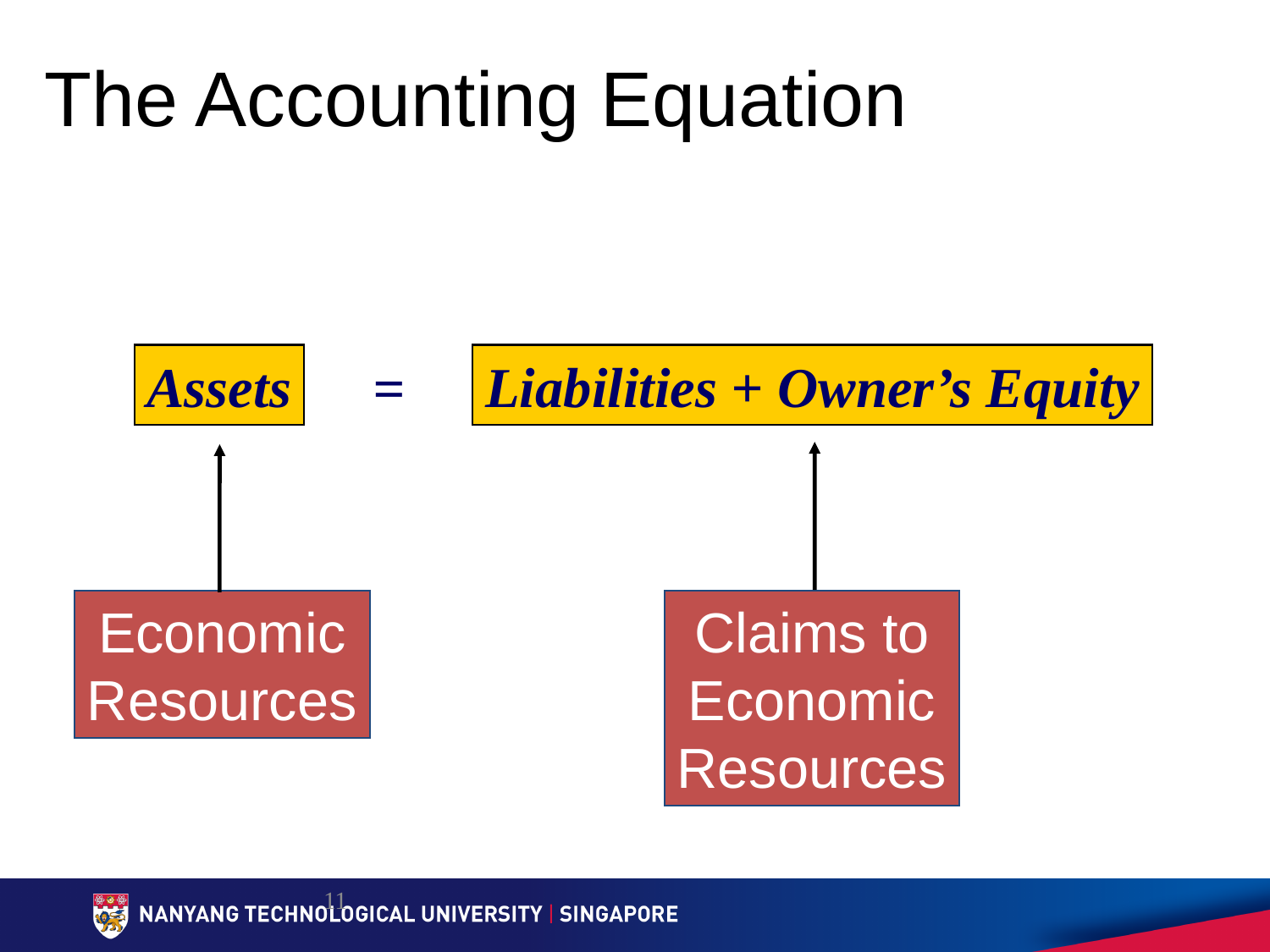

# The Accounting Equation
Assets
Liabilities + Owner’s Equity
=

Economic
Resources
Claims to
Economic
Resources
11